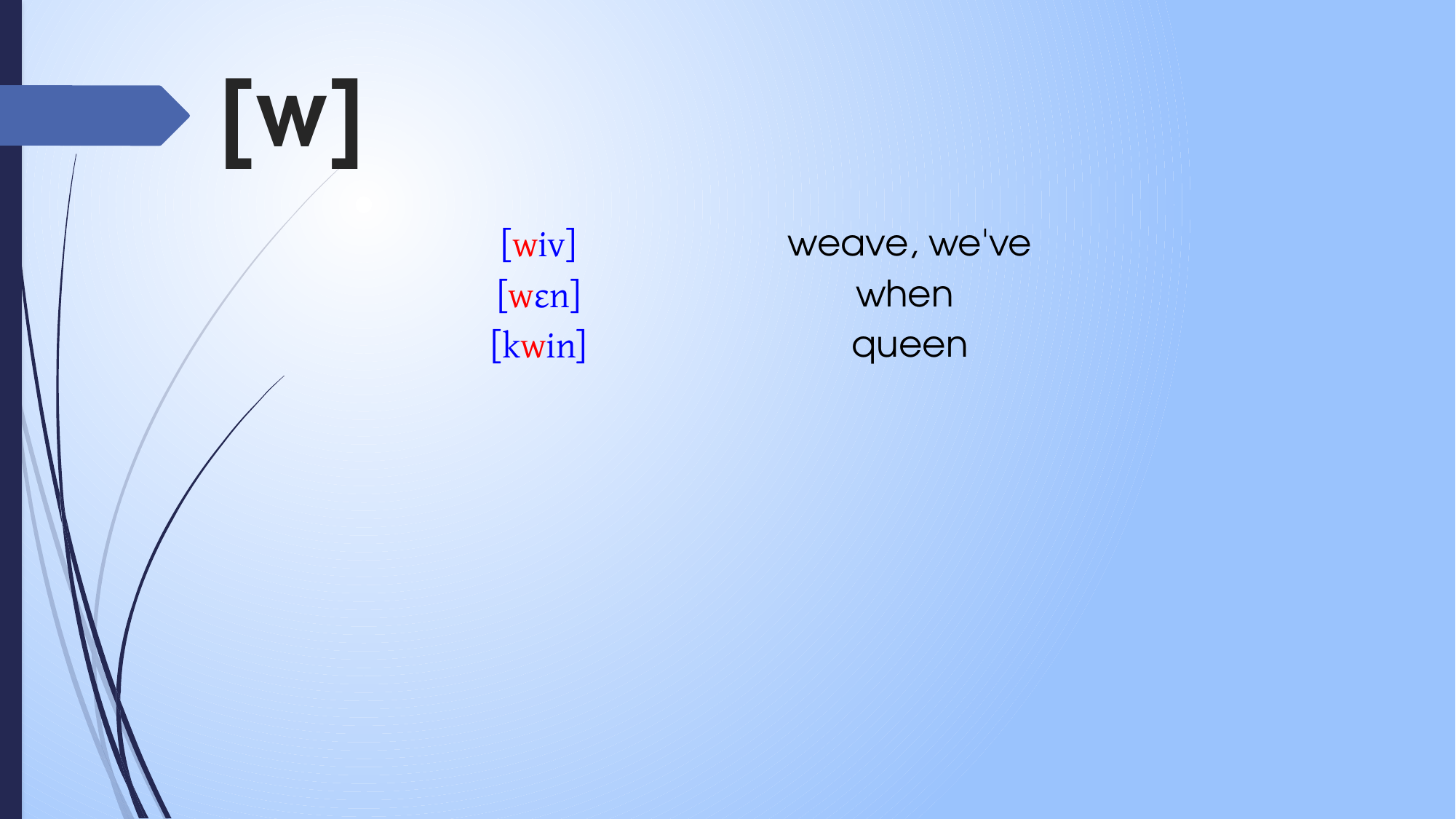

# [w]
|  | [wiv] | weave, we've |
| --- | --- | --- |
|  | [wɛn] | when |
|  | [kwin] | queen |